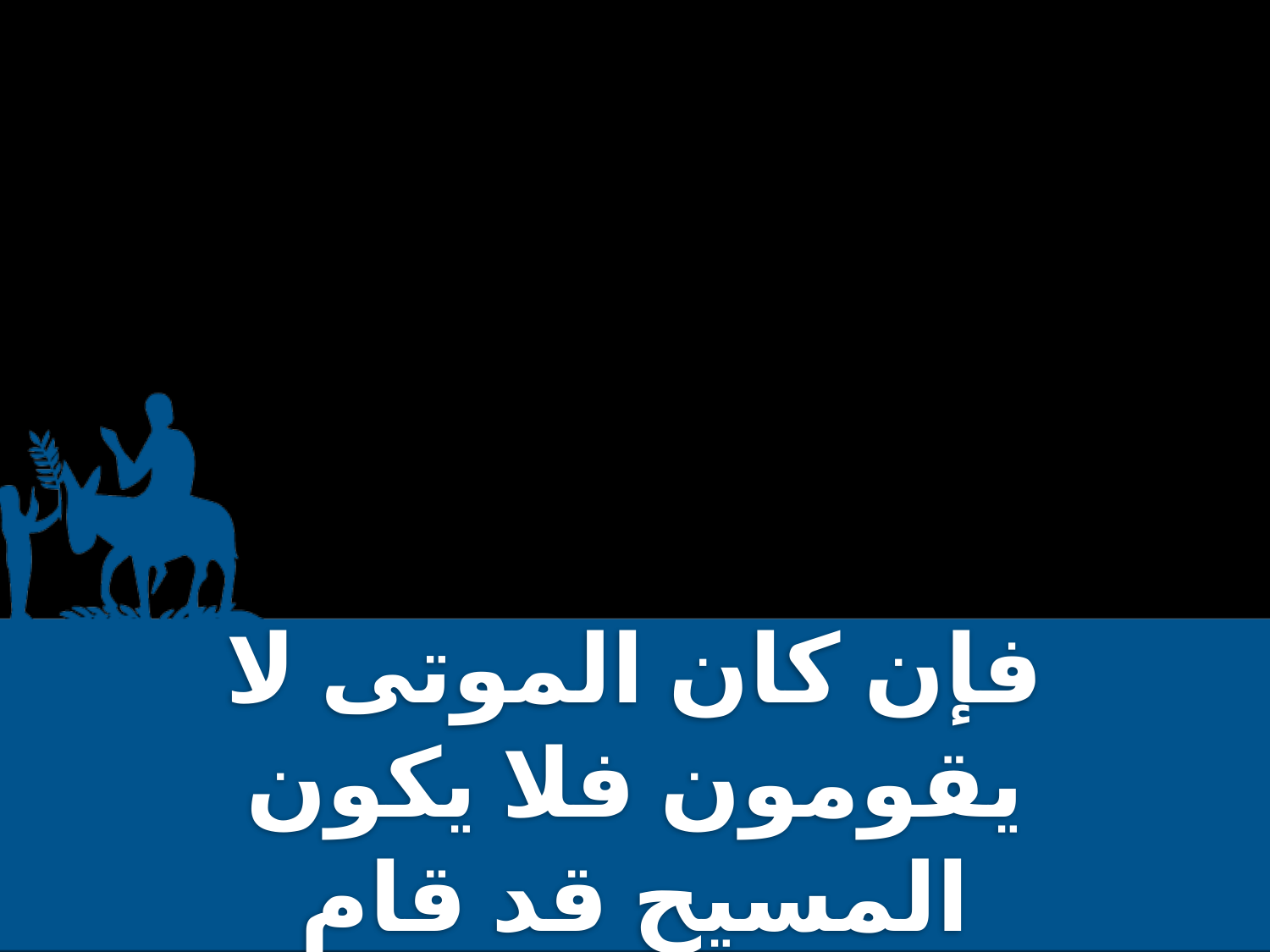

فإن كان الموتى لا يقومون فلا يكون المسيح قد قام